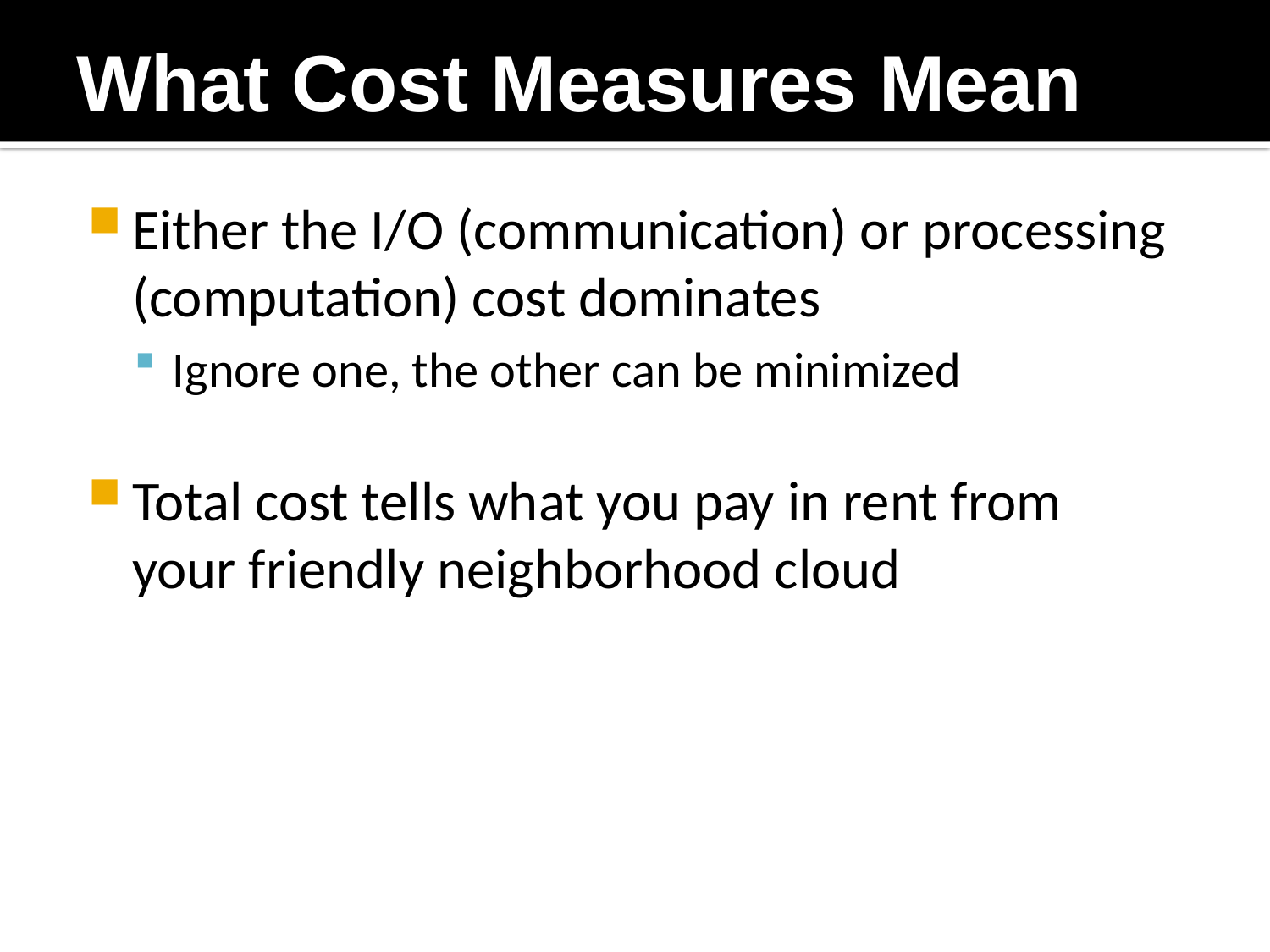

# What Cost Measures Mean
Either the I/O (communication) or processing (computation) cost dominates
Ignore one, the other can be minimized

Total cost tells what you pay in rent from
your friendly neighborhood cloud